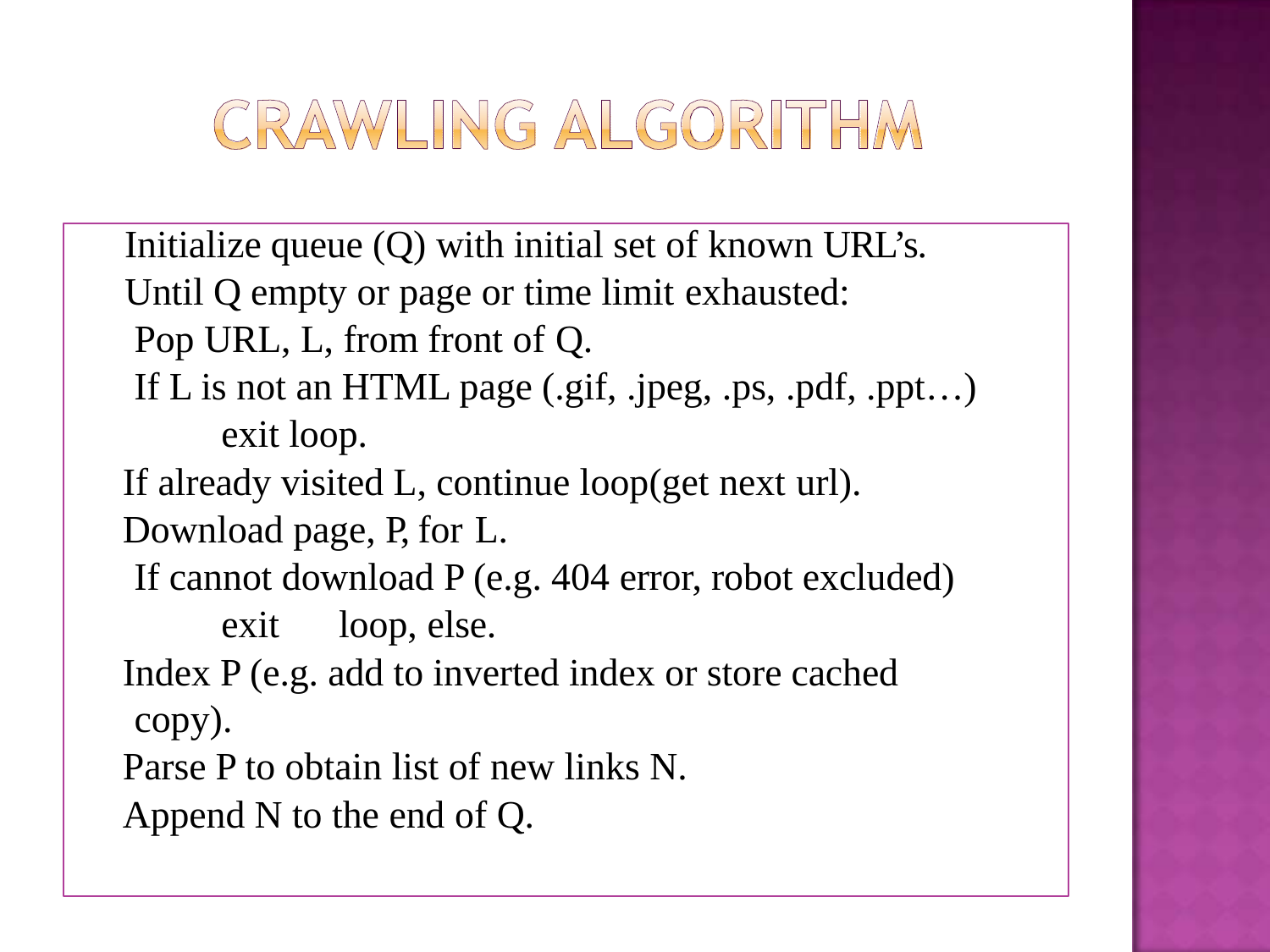

Initialize queue (Q) with initial set of known URL’s.  Until Q empty or page or time limit exhausted:
Pop URL, L, from front of Q.
If L is not an HTML page (.gif, .jpeg, .ps, .pdf, .ppt…)  exit loop.
If already visited L, continue loop(get next url).
Download page, P, for L.
If cannot download P (e.g. 404 error, robot excluded)  exit	loop, else.
Index P (e.g. add to inverted index or store cached copy).
Parse P to obtain list of new links N.
Append N to the end of Q.